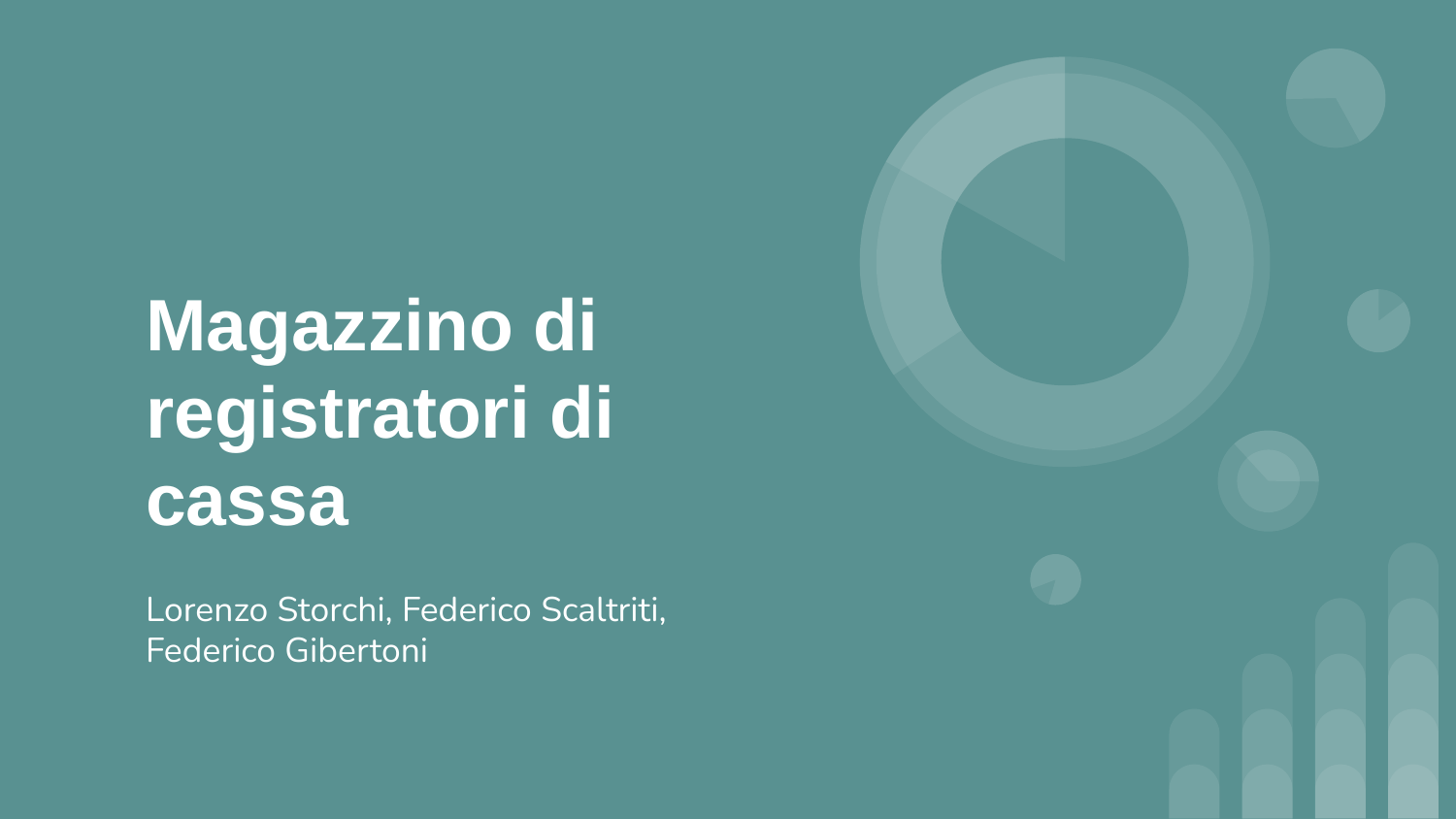

# Magazzino di registratori di cassa
Lorenzo Storchi, Federico Scaltriti, Federico Gibertoni